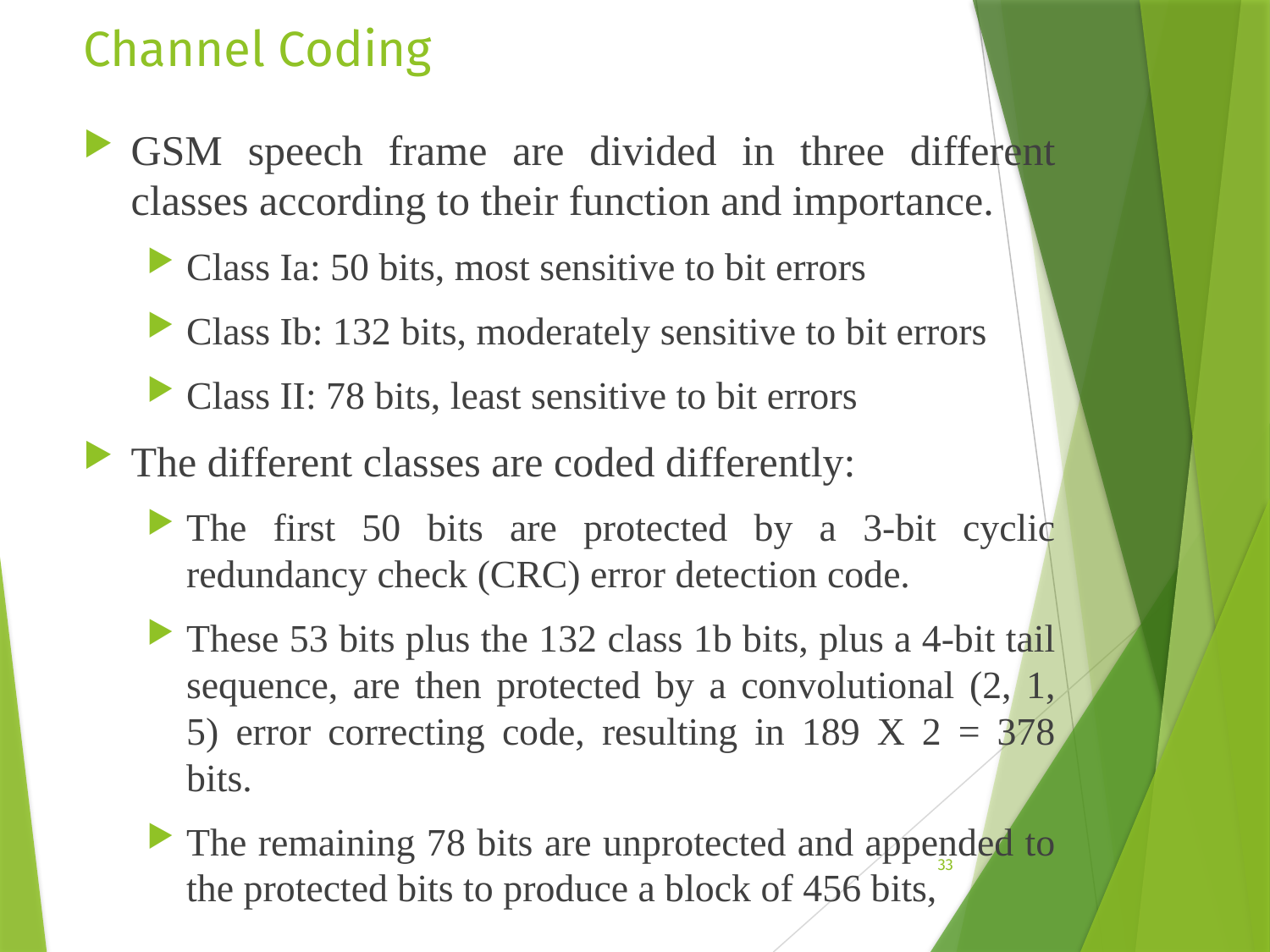

# Channel Coding
GSM speech frame are divided in three different classes according to their function and importance.
Class Ia: 50 bits, most sensitive to bit errors
Class Ib: 132 bits, moderately sensitive to bit errors
Class II: 78 bits, least sensitive to bit errors
The different classes are coded differently:
The first 50 bits are protected by a 3-bit cyclic redundancy check (CRC) error detection code.
These 53 bits plus the 132 class 1b bits, plus a 4-bit tail sequence, are then protected by a convolutional (2, 1, 5) error correcting code, resulting in 189 X 2 = 378 bits.
The remaining 78 bits are unprotected and appended to the protected bits to produce a block of 456 bits,
33